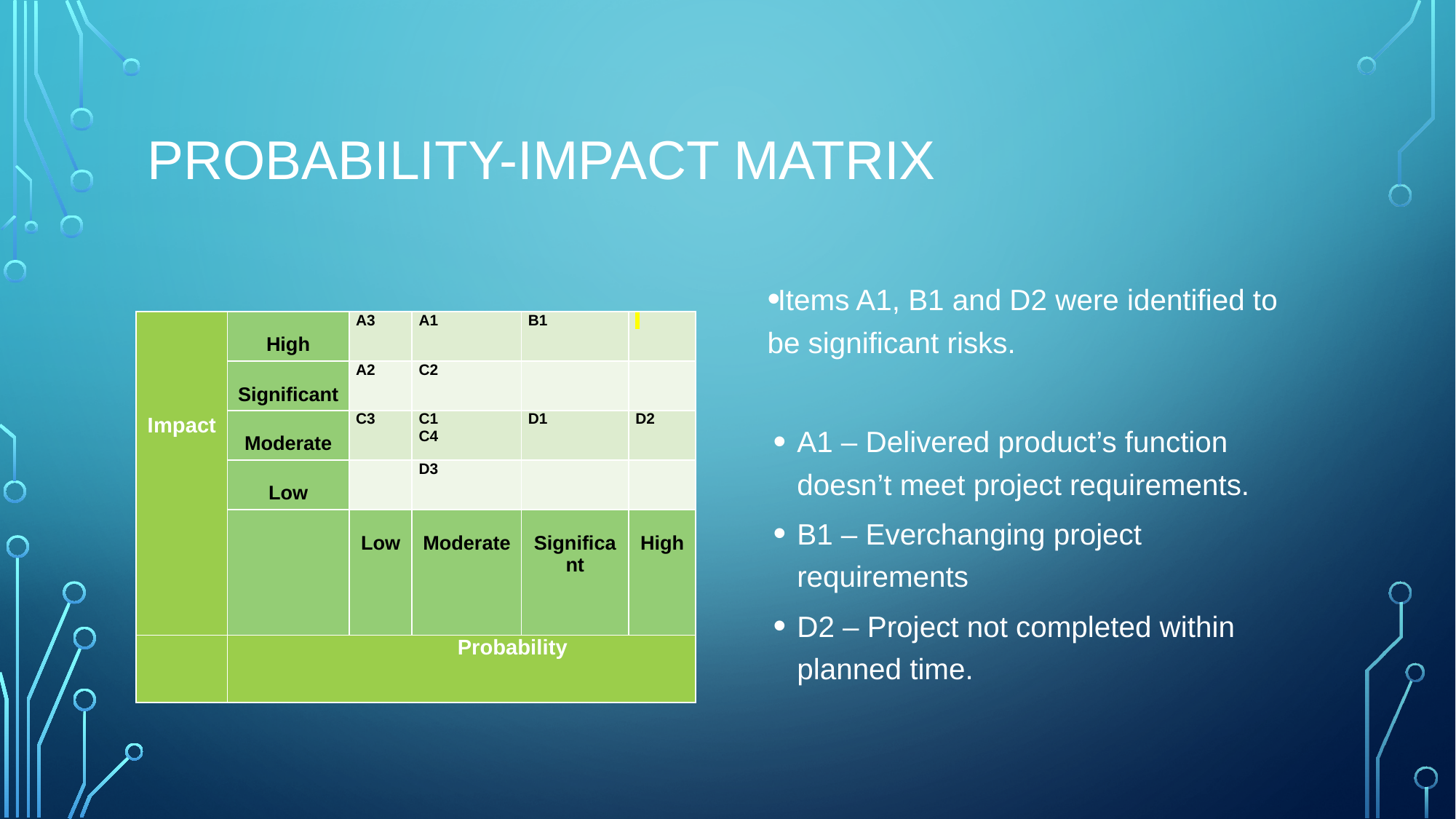

# Probability-Impact Matrix
Items A1, B1 and D2 were identified to be significant risks.

A1 – Delivered product’s function doesn’t meet project requirements.
B1 – Everchanging project requirements
D2 – Project not completed within planned time.

| Impact | High | A3 | A1 | B1 |  |
| --- | --- | --- | --- | --- | --- |
|  | Significant | A2 | C2 |  |  |
|  | Moderate | C3 | C1 C4 | D1 | D2 |
|  | Low |  | D3 |  |  |
|  |  | Low | Moderate | Significant | High |
|  | Probability |  |  |  |  |